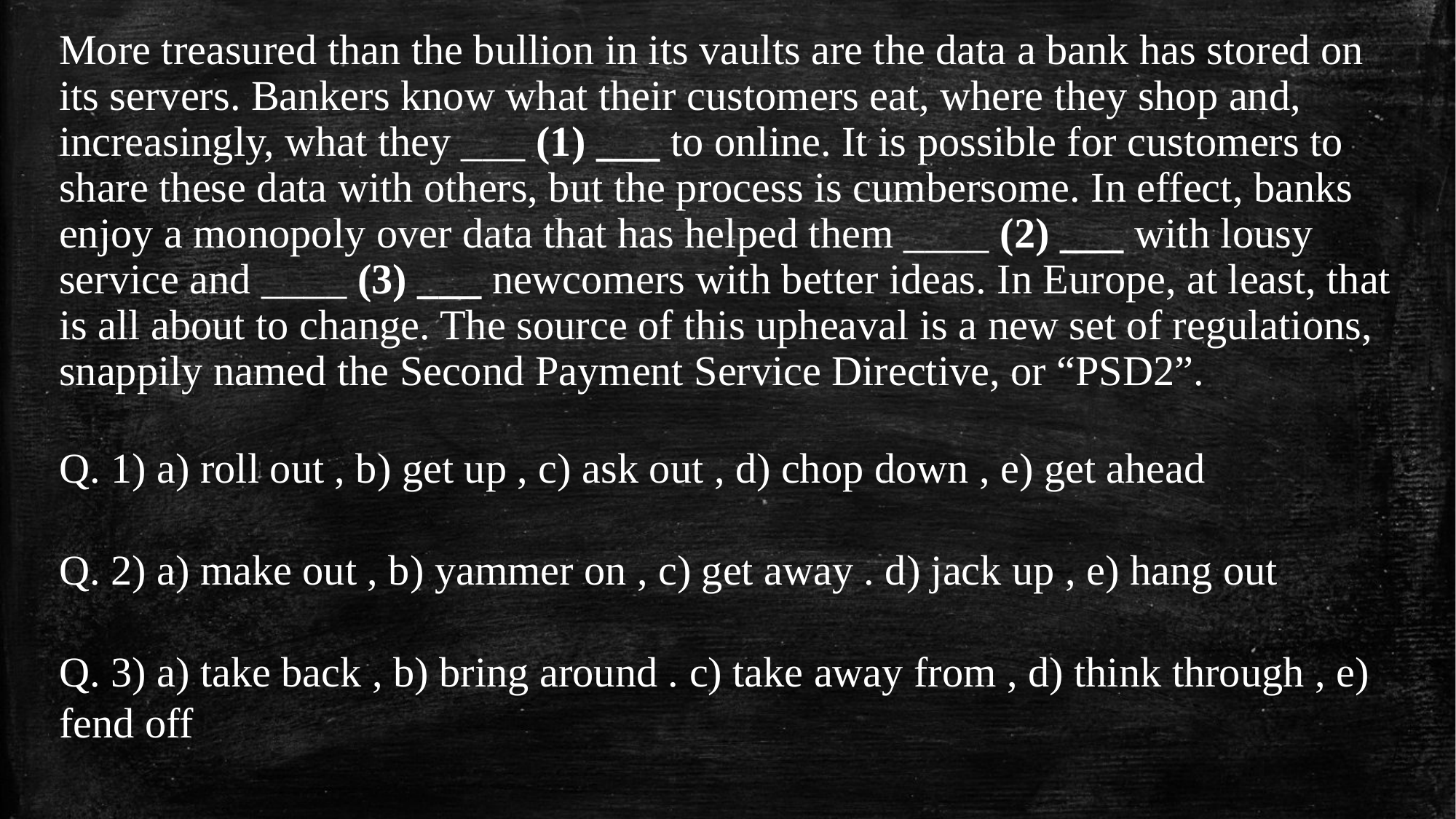

More treasured than the bullion in its vaults are the data a bank has stored on its servers. Bankers know what their customers eat, where they shop and, increasingly, what they ___ (1) ___ to online. It is possible for customers to share these data with others, but the process is cumbersome. In effect, banks enjoy a monopoly over data that has helped them ____ (2) ___ with lousy service and ____ (3) ___ newcomers with better ideas. In Europe, at least, that is all about to change. The source of this upheaval is a new set of regulations, snappily named the Second Payment Service Directive, or “PSD2”.

Q. 1) a) roll out , b) get up , c) ask out , d) chop down , e) get ahead

Q. 2) a) make out , b) yammer on , c) get away . d) jack up , e) hang out

Q. 3) a) take back , b) bring around . c) take away from , d) think through , e) fend off